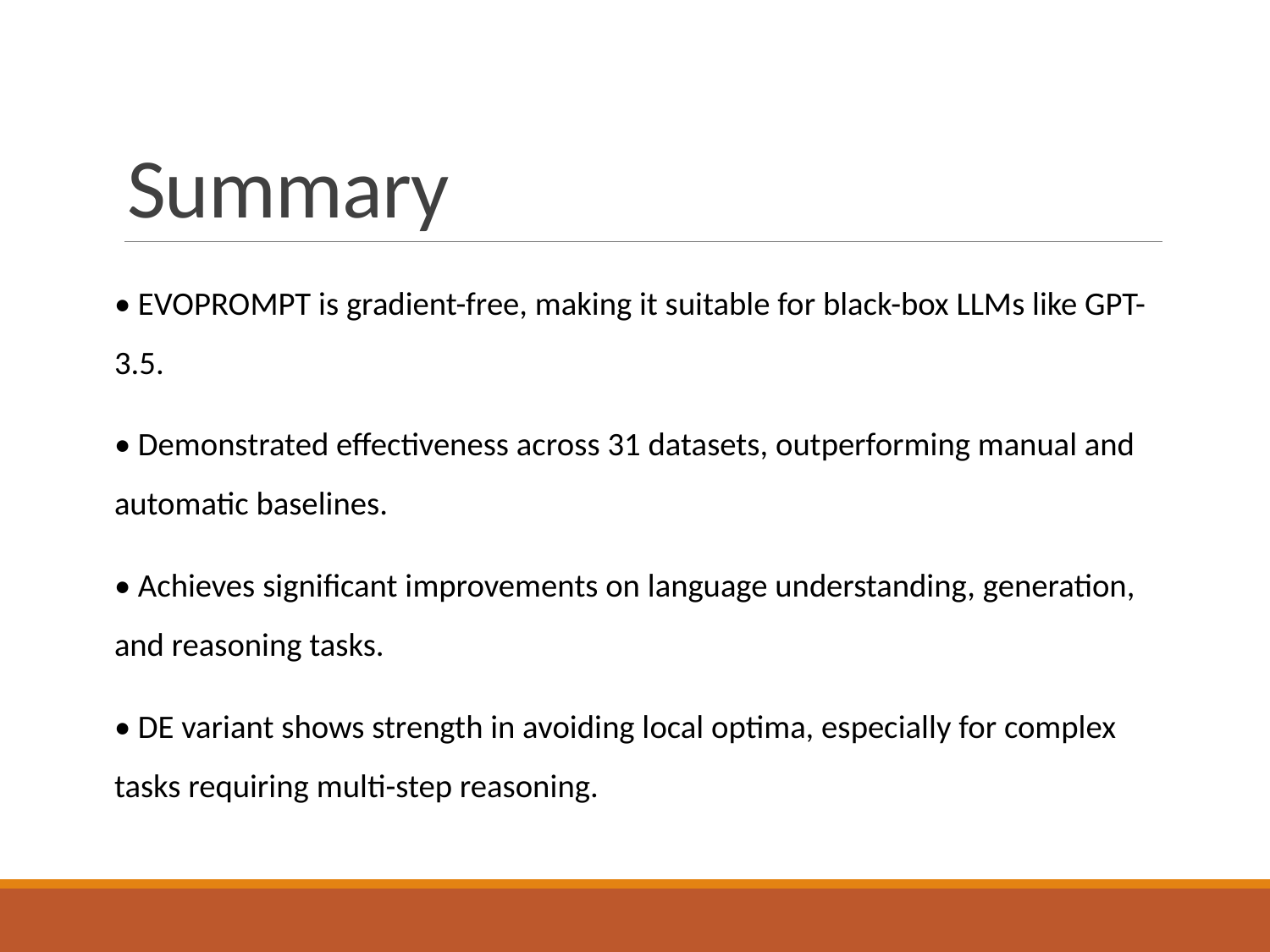

# Summary
• EVOPROMPT is gradient-free, making it suitable for black-box LLMs like GPT-3.5.
• Demonstrated effectiveness across 31 datasets, outperforming manual and automatic baselines.
• Achieves significant improvements on language understanding, generation, and reasoning tasks.
• DE variant shows strength in avoiding local optima, especially for complex tasks requiring multi-step reasoning.